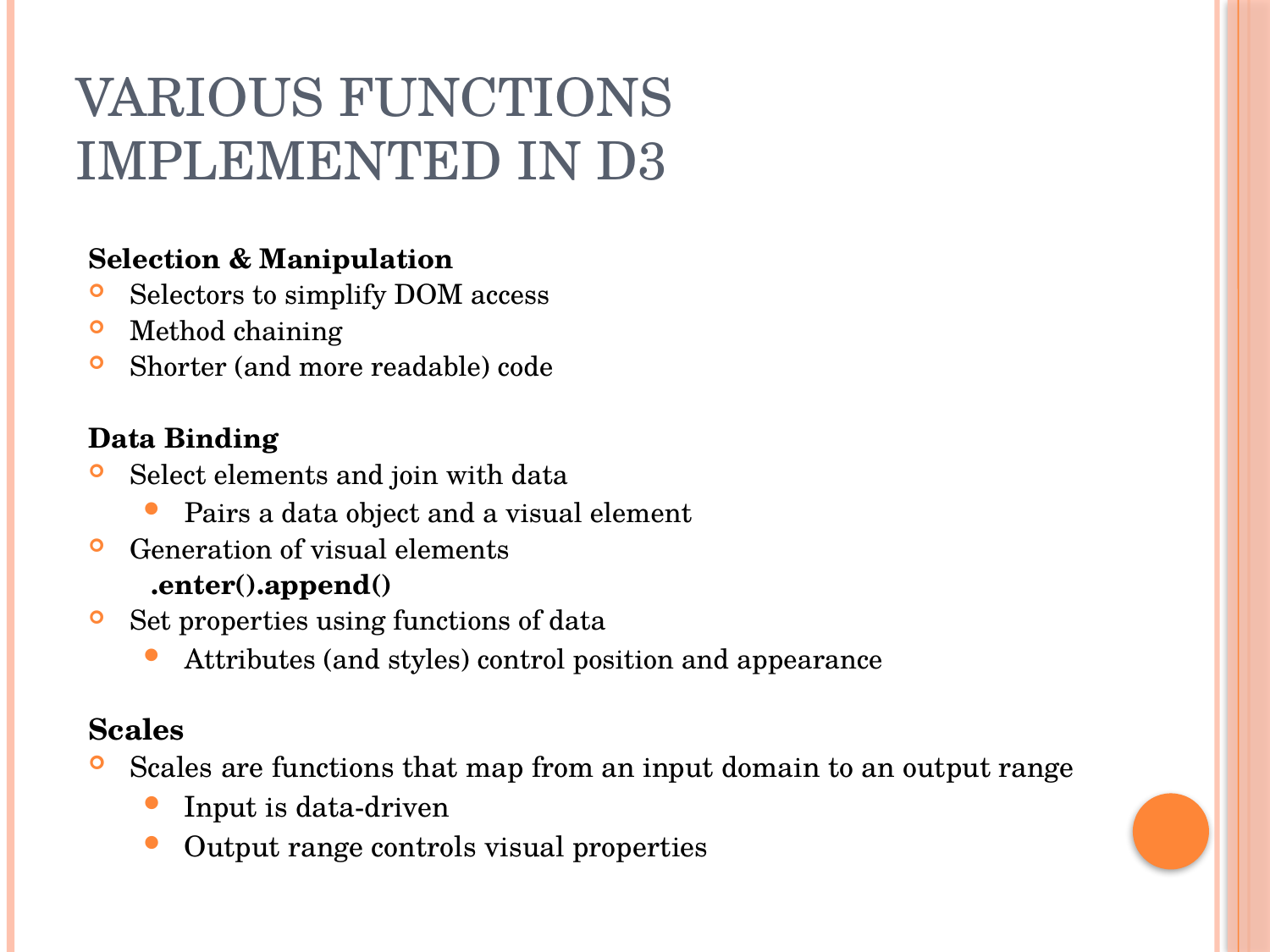

# Various Functions Implemented in D3
Selection & Manipulation
Selectors to simplify DOM access
Method chaining
Shorter (and more readable) code

Data Binding
Select elements and join with data
Pairs a data object and a visual element
Generation of visual elements
        .enter().append()
Set properties using functions of data
Attributes (and styles) control position and appearance

Scales
Scales are functions that map from an input domain to an output range
Input is data-driven
Output range controls visual properties